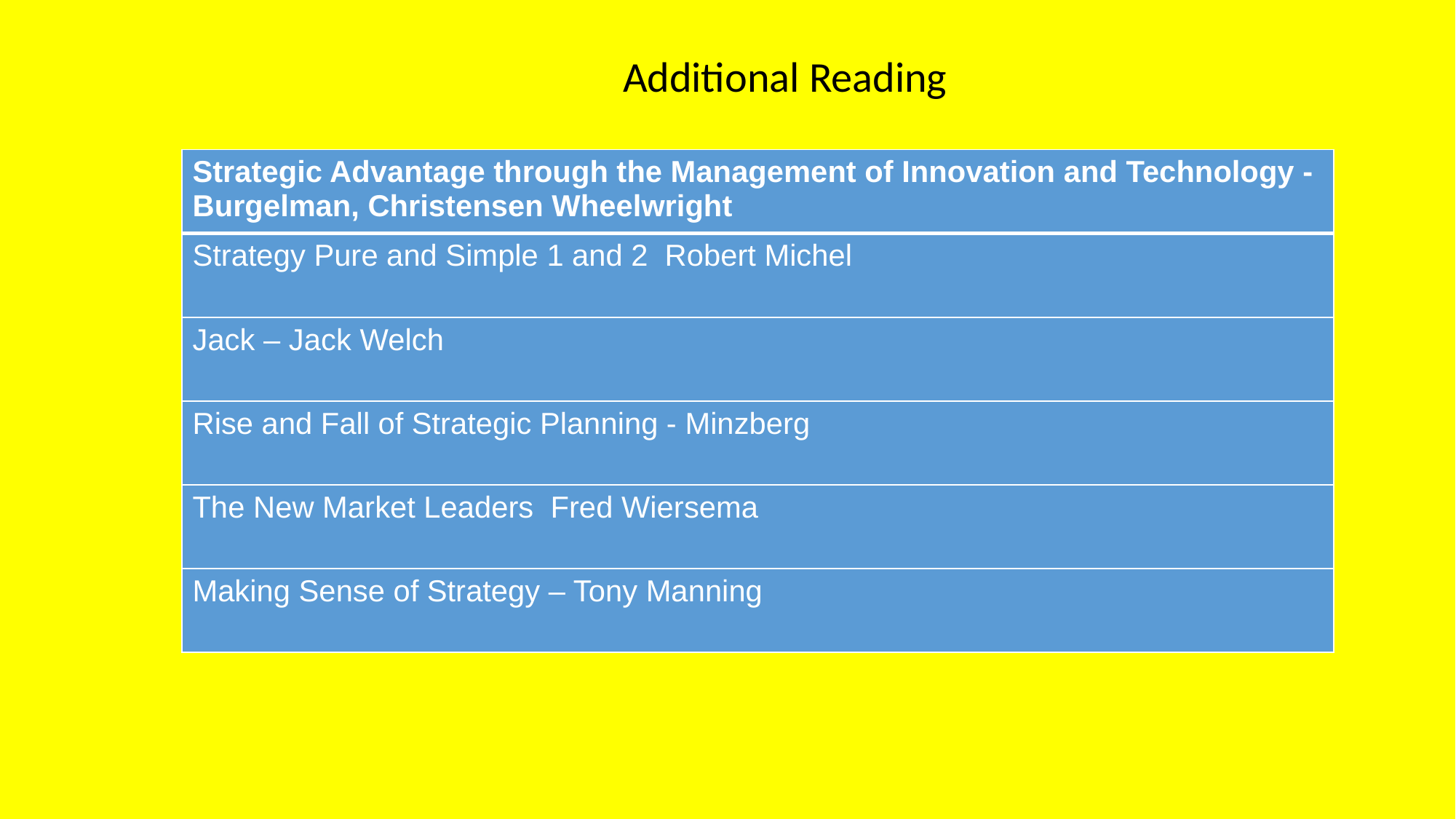

Additional Reading
| Strategic Advantage through the Management of Innovation and Technology - Burgelman, Christensen Wheelwright |
| --- |
| Strategy Pure and Simple 1 and 2 Robert Michel |
| Jack – Jack Welch |
| Rise and Fall of Strategic Planning - Minzberg |
| The New Market Leaders Fred Wiersema |
| Making Sense of Strategy – Tony Manning |